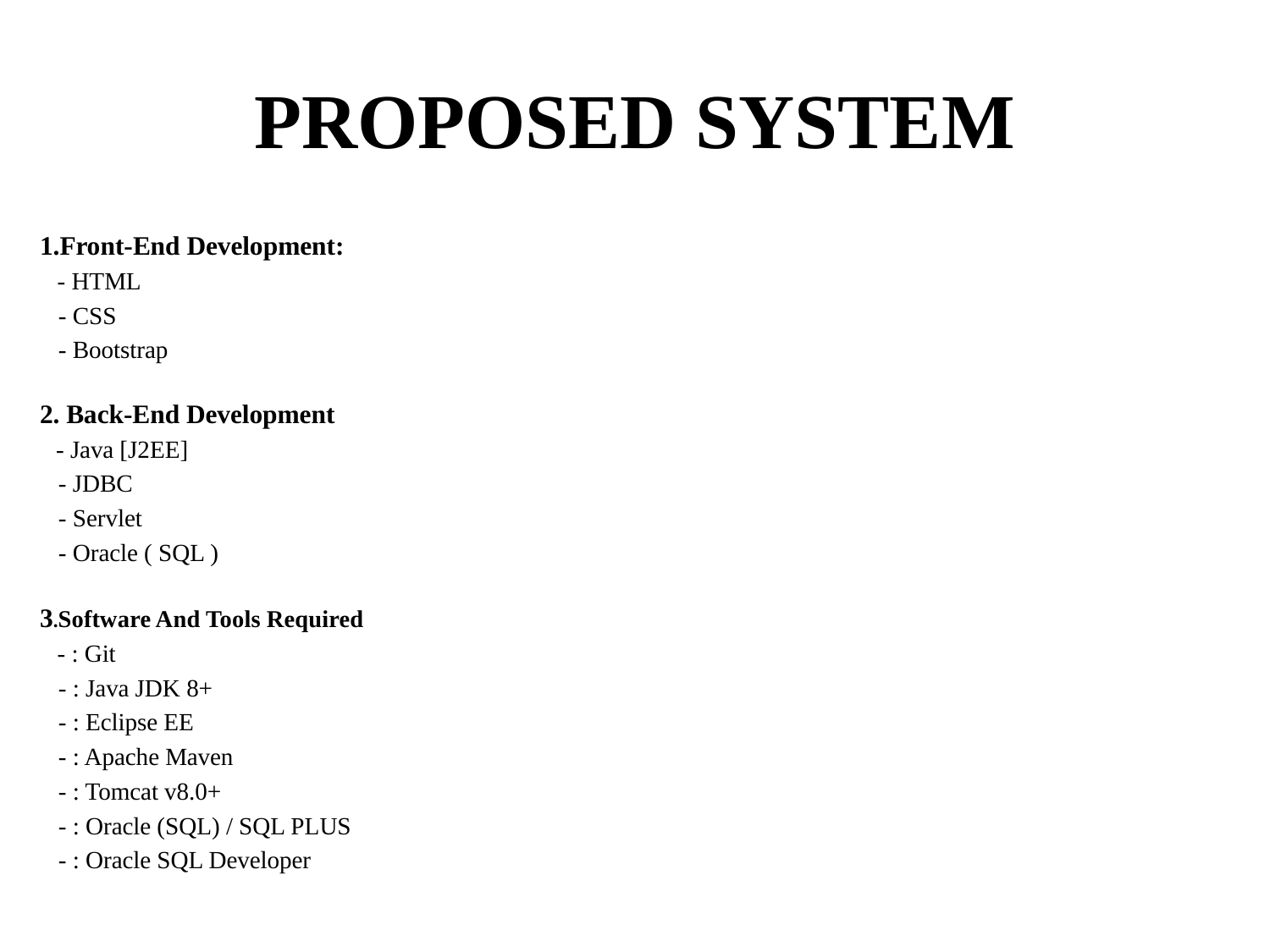

# PROPOSED SYSTEM
1.Front-End Development:
   - HTML
   - CSS
   - Bootstrap

2. Back-End Development
   - Java [J2EE]
   - JDBC
   - Servlet
   - Oracle ( SQL )

3.Software And Tools Required
   - : Git
   - : Java JDK 8+
   - : Eclipse EE
   - : Apache Maven
   - : Tomcat v8.0+
   - : Oracle (SQL) / SQL PLUS
   - : Oracle SQL Developer